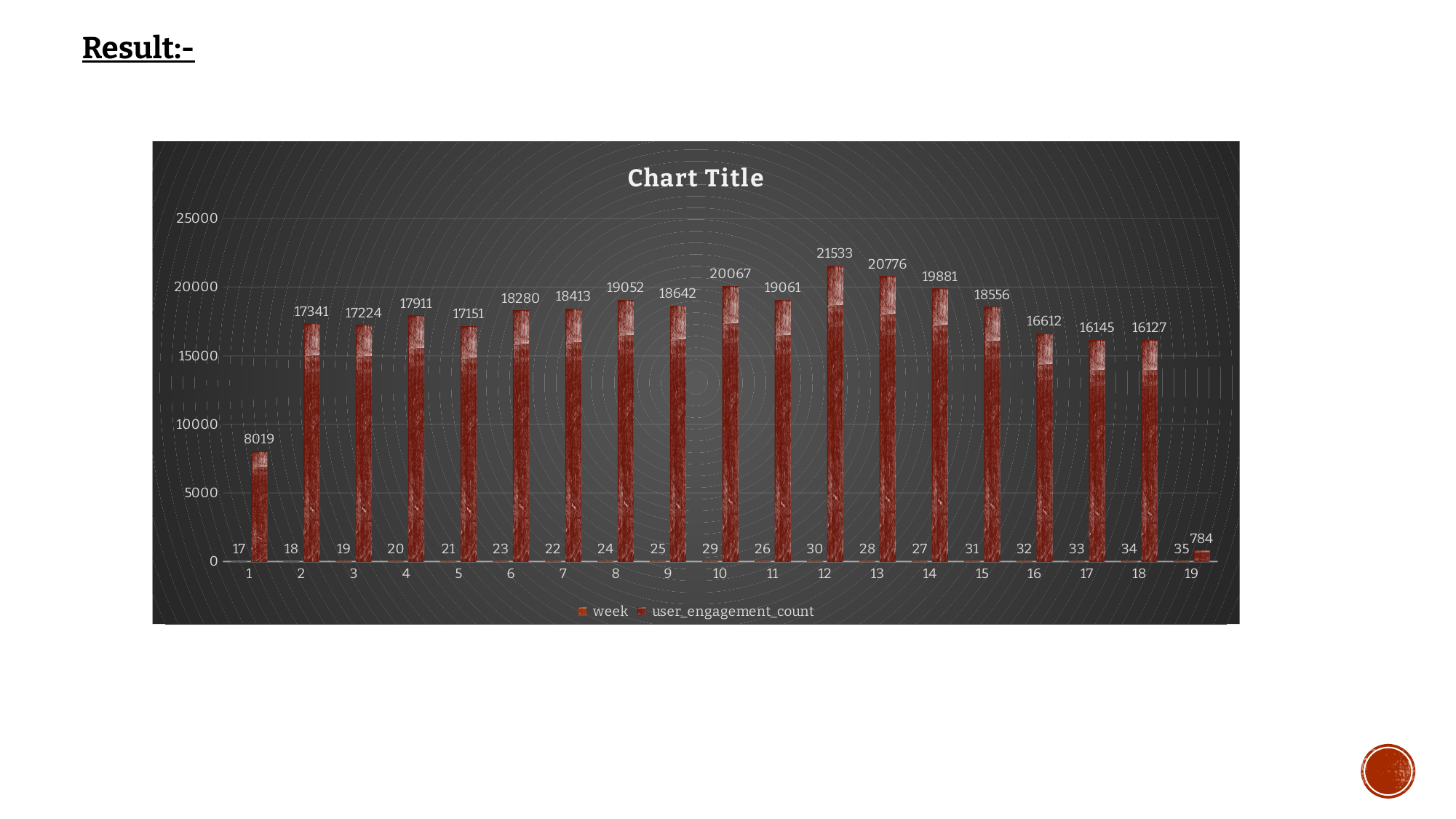

Result:-

### Chart:

| Category |  week |  user_engagement_count |
|---|---|---|